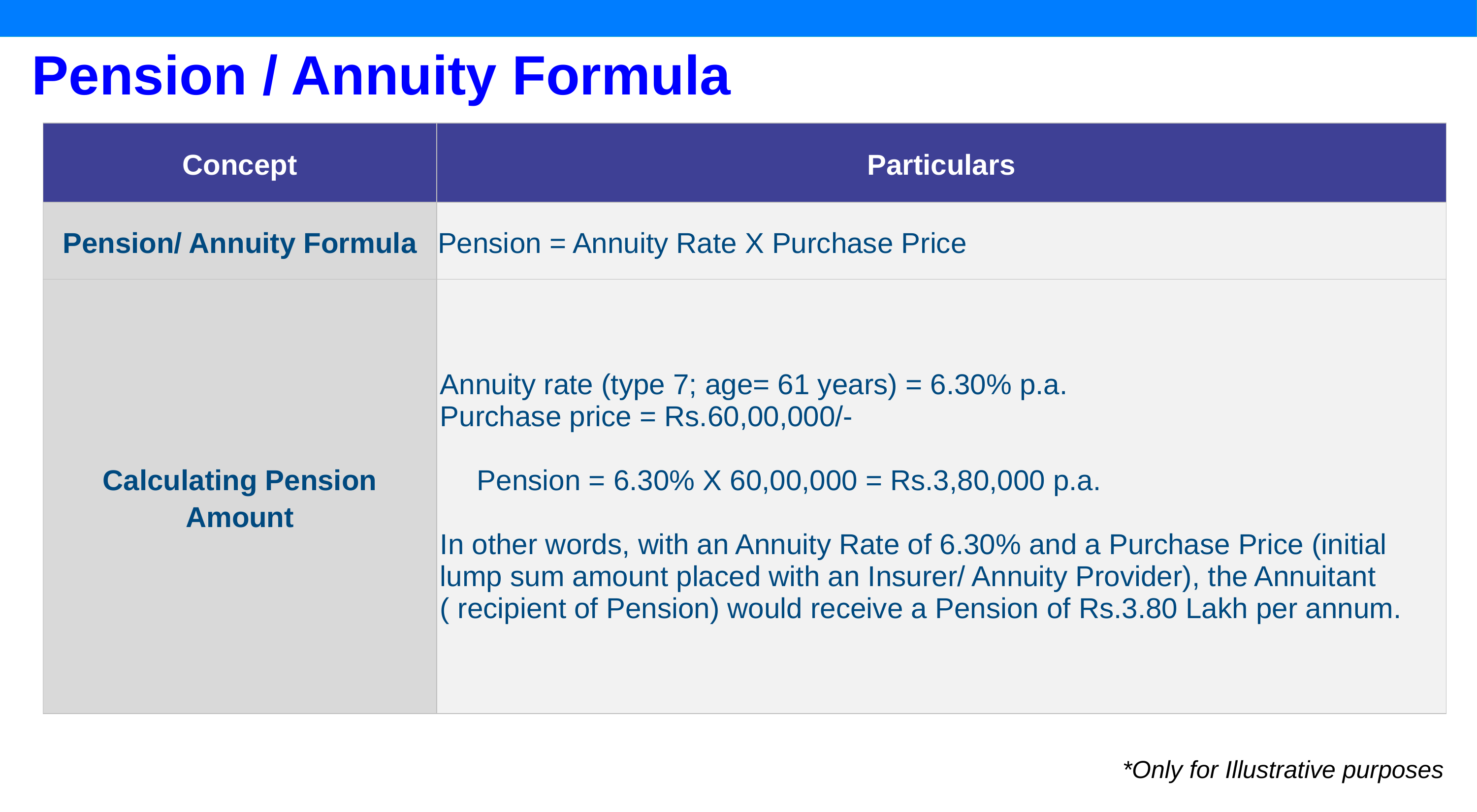

Pension / Annuity Formula
| Concept | Particulars |
| --- | --- |
| Pension/ Annuity Formula | Pension = Annuity Rate X Purchase Price |
| Calculating Pension Amount | Annuity rate (type 7; age= 61 years) = 6.30% p.a. Purchase price = Rs.60,00,000/- Pension = 6.30% X 60,00,000 = Rs.3,80,000 p.a. In other words, with an Annuity Rate of 6.30% and a Purchase Price (initial lump sum amount placed with an Insurer/ Annuity Provider), the Annuitant ( recipient of Pension) would receive a Pension of Rs.3.80 Lakh per annum. |
*Only for Illustrative purposes